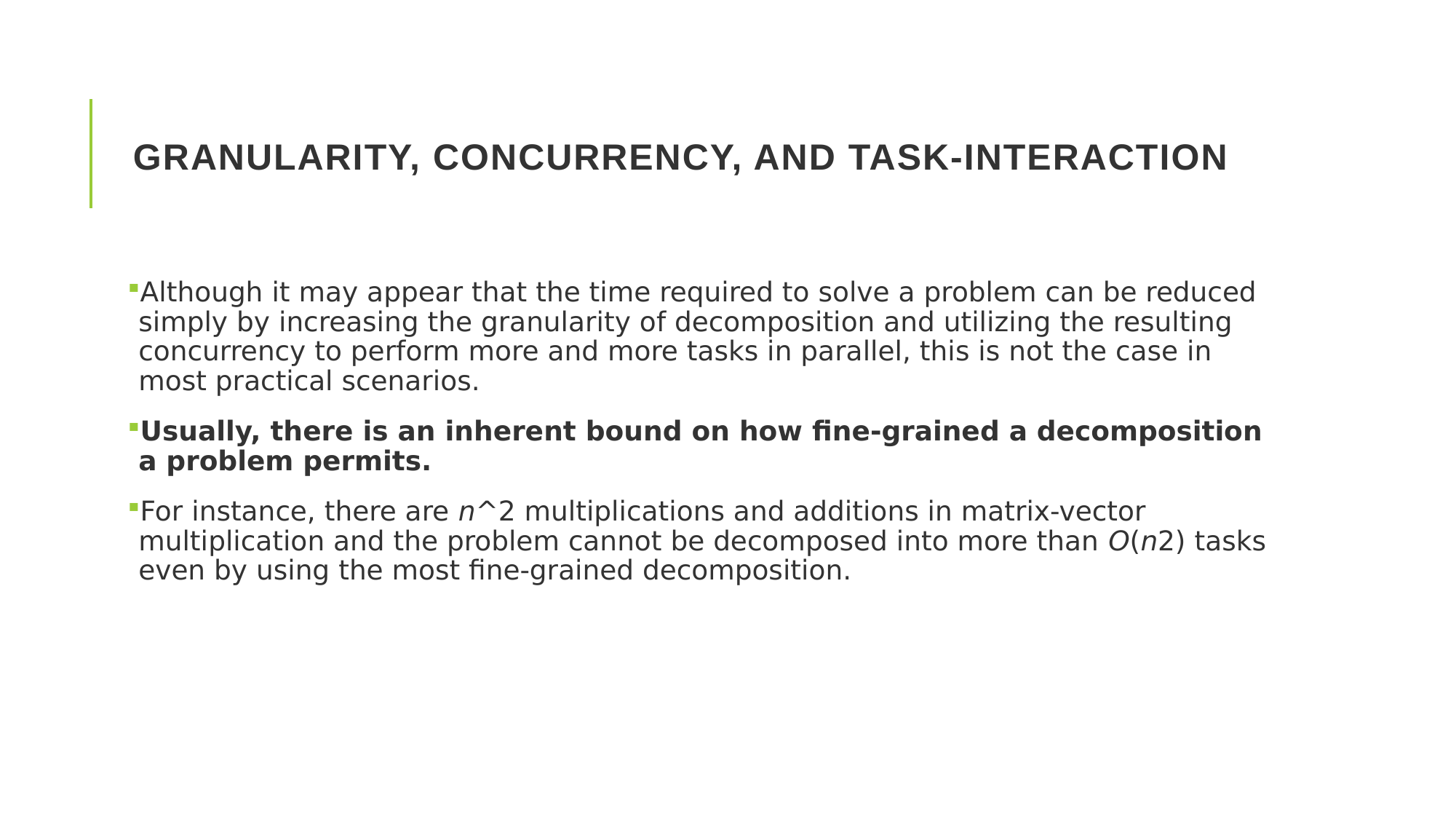

# Granularity, Concurrency, and Task-Interaction
Although it may appear that the time required to solve a problem can be reduced simply by increasing the granularity of decomposition and utilizing the resulting concurrency to perform more and more tasks in parallel, this is not the case in most practical scenarios.
Usually, there is an inherent bound on how fine-grained a decomposition a problem permits.
For instance, there are n^2 multiplications and additions in matrix-vector multiplication and the problem cannot be decomposed into more than O(n2) tasks even by using the most fine-grained decomposition.